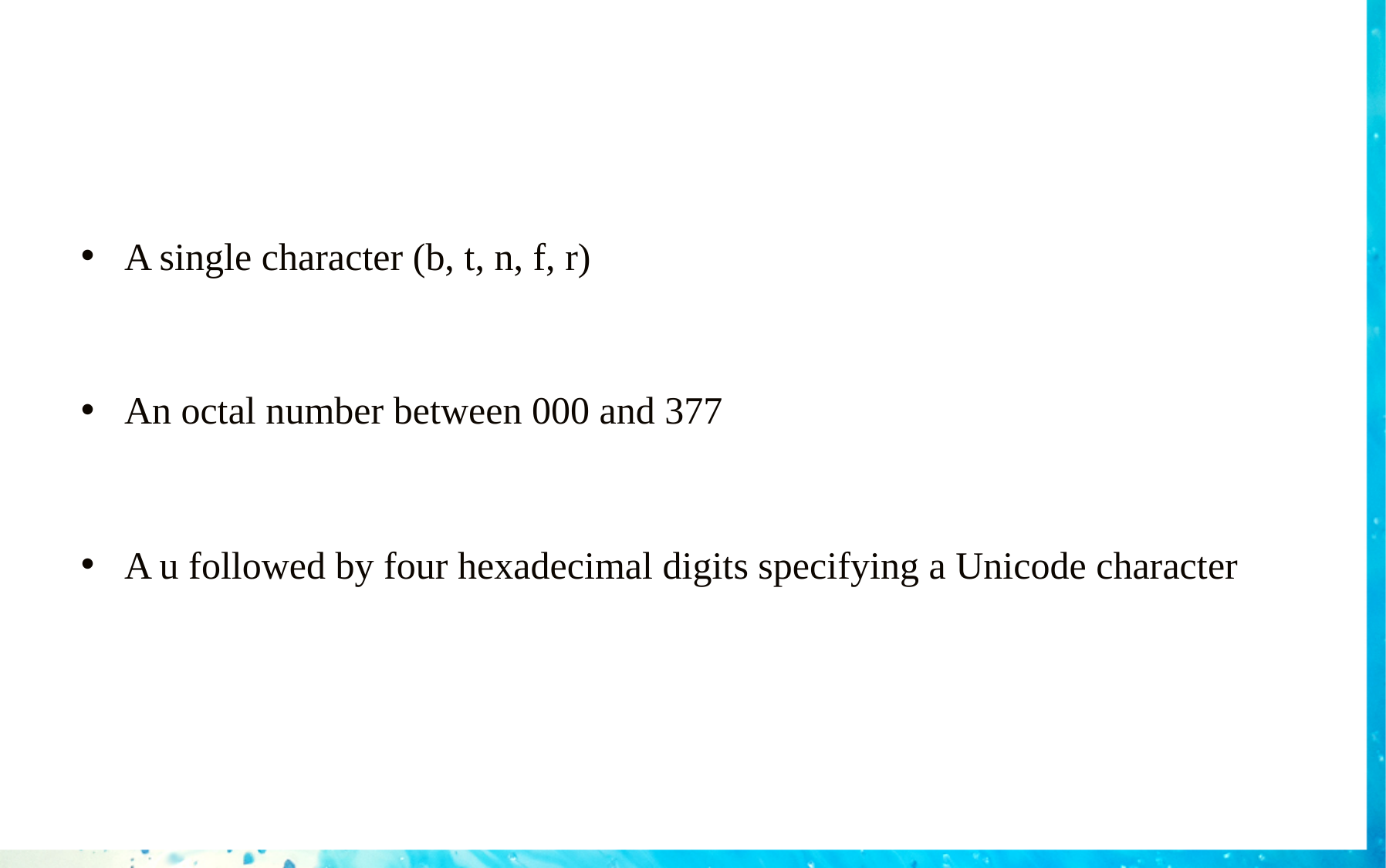

A single character (b, t, n, f, r)

An octal number between 000 and 377

A u followed by four hexadecimal digits specifying a Unicode character